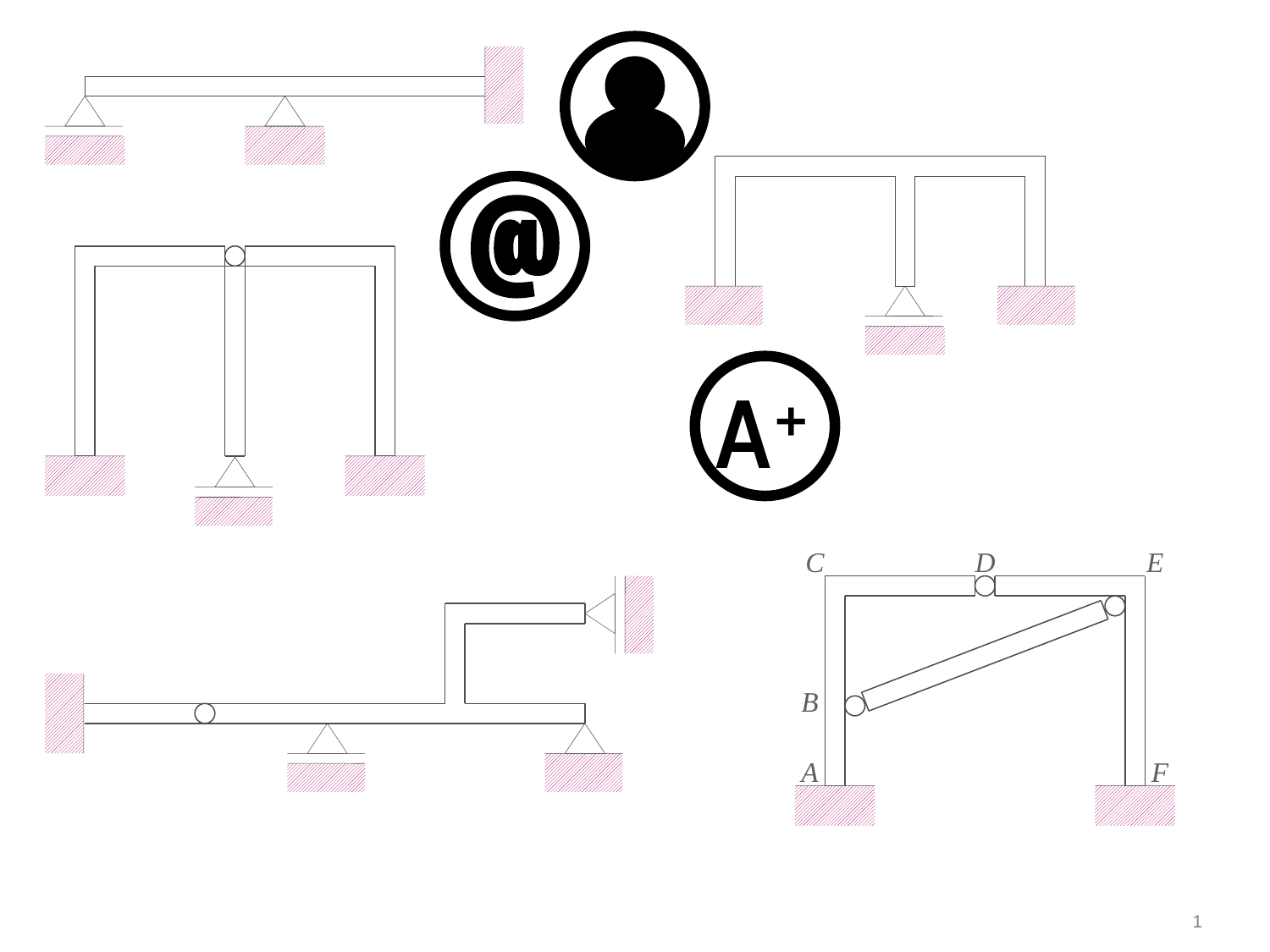

@

A+
C
D
E

B
A
F